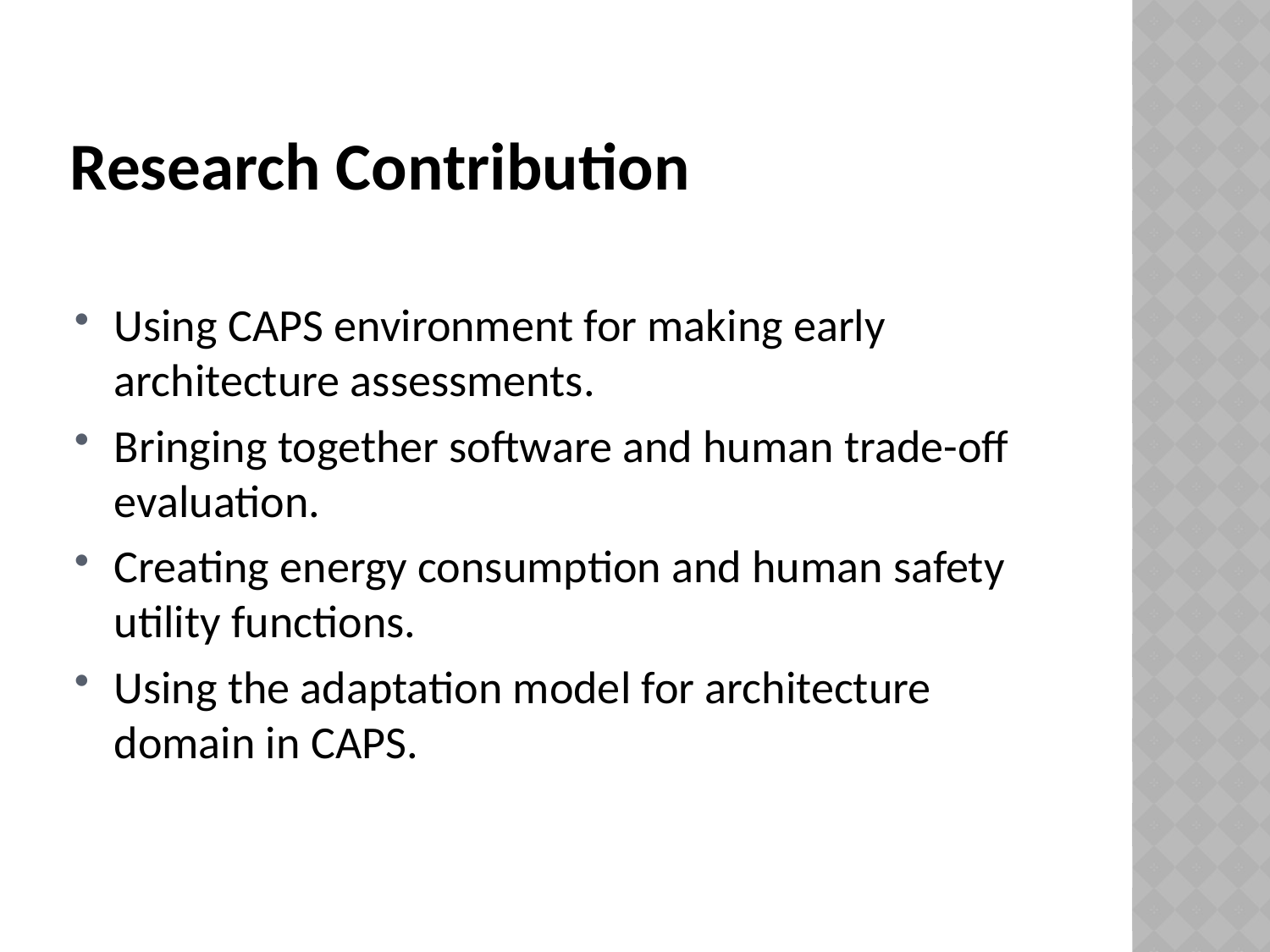

# Research Contribution

Using CAPS environment for making early architecture assessments.
Bringing together software and human trade-off evaluation.
Creating energy consumption and human safety utility functions.
Using the adaptation model for architecture domain in CAPS.